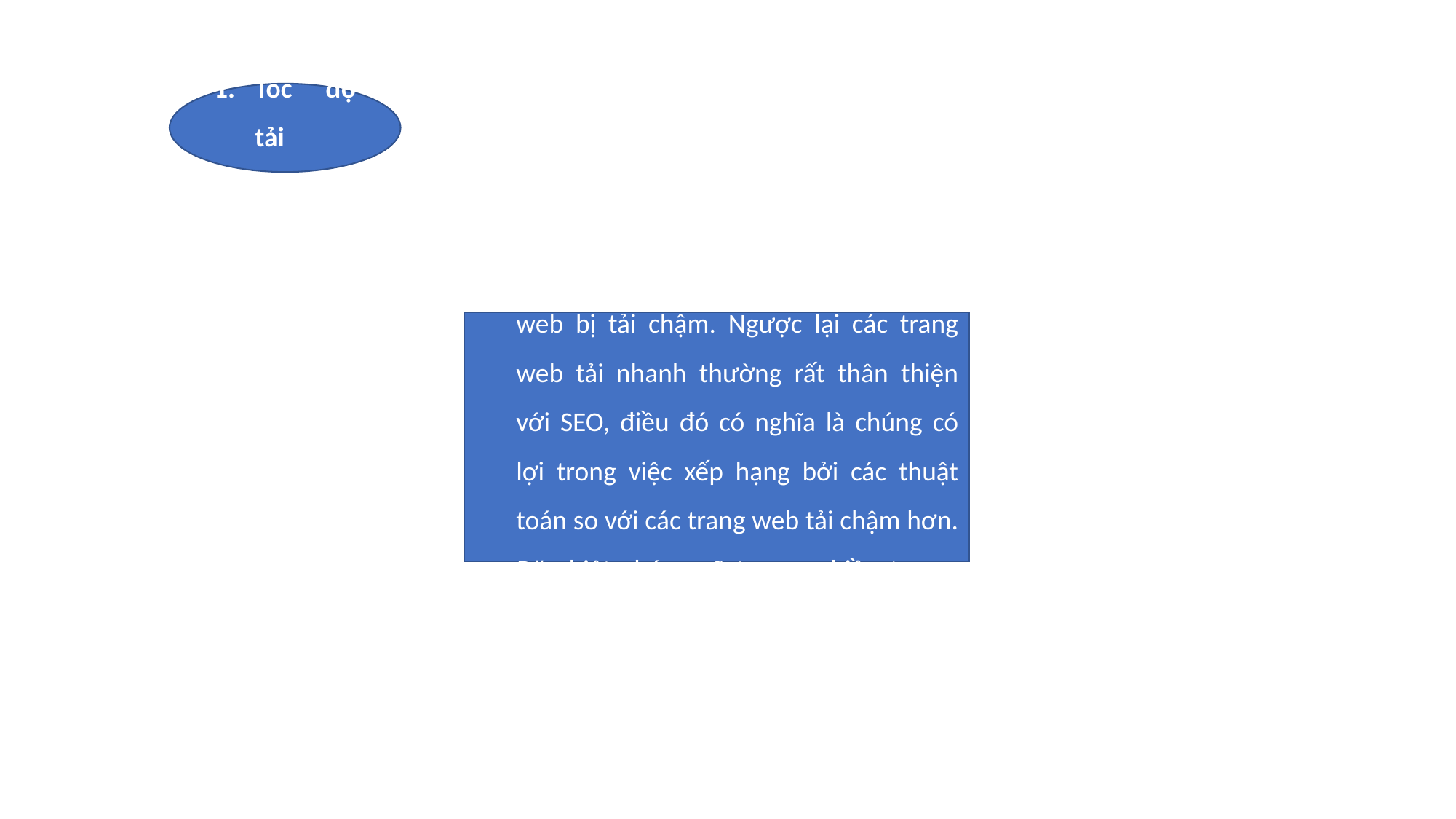

Tốc độ tải nhanh:
Bất kể là người dùng hay các công cụ tìm kiếm đều không muốn các trang web bị tải chậm. Ngược lại các trang web tải nhanh thường rất thân thiện với SEO, điều đó có nghĩa là chúng có lợi trong việc xếp hạng bởi các thuật toán so với các trang web tải chậm hơn. Đặc biệt chúng sẽ tạo ra nhiều tương tác người dùng hơn (doanh số, đăng ký bản tin, giới thiệu mẫu liên hệ,…).